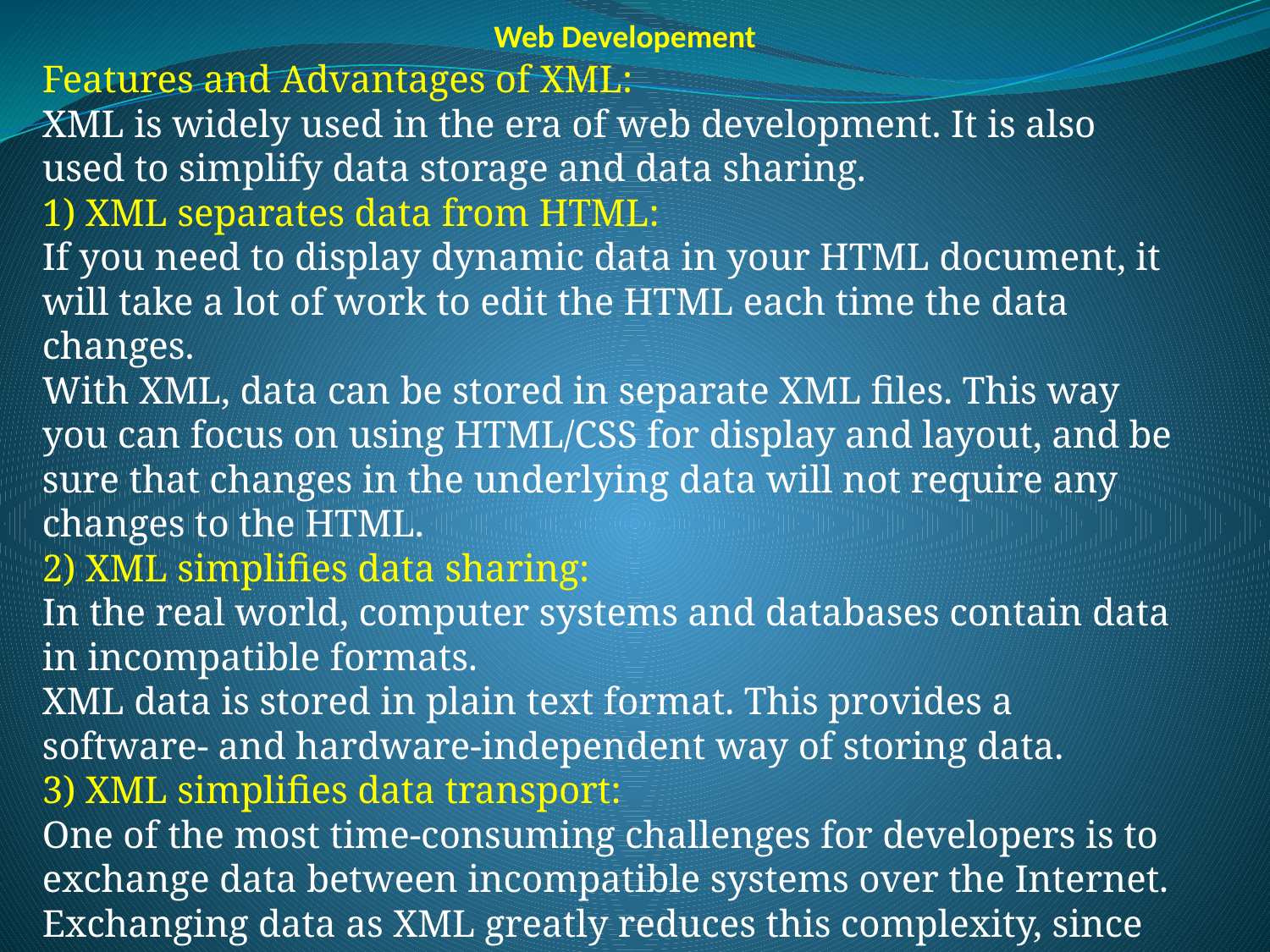

Web Developement
Features and Advantages of XML:
XML is widely used in the era of web development. It is also used to simplify data storage and data sharing.
1) XML separates data from HTML:
If you need to display dynamic data in your HTML document, it will take a lot of work to edit the HTML each time the data changes.
With XML, data can be stored in separate XML files. This way you can focus on using HTML/CSS for display and layout, and be sure that changes in the underlying data will not require any changes to the HTML.
2) XML simplifies data sharing:
In the real world, computer systems and databases contain data in incompatible formats.
XML data is stored in plain text format. This provides a software- and hardware-independent way of storing data.
3) XML simplifies data transport:
One of the most time-consuming challenges for developers is to exchange data between incompatible systems over the Internet.
Exchanging data as XML greatly reduces this complexity, since the data can be read by different incompatible applications.